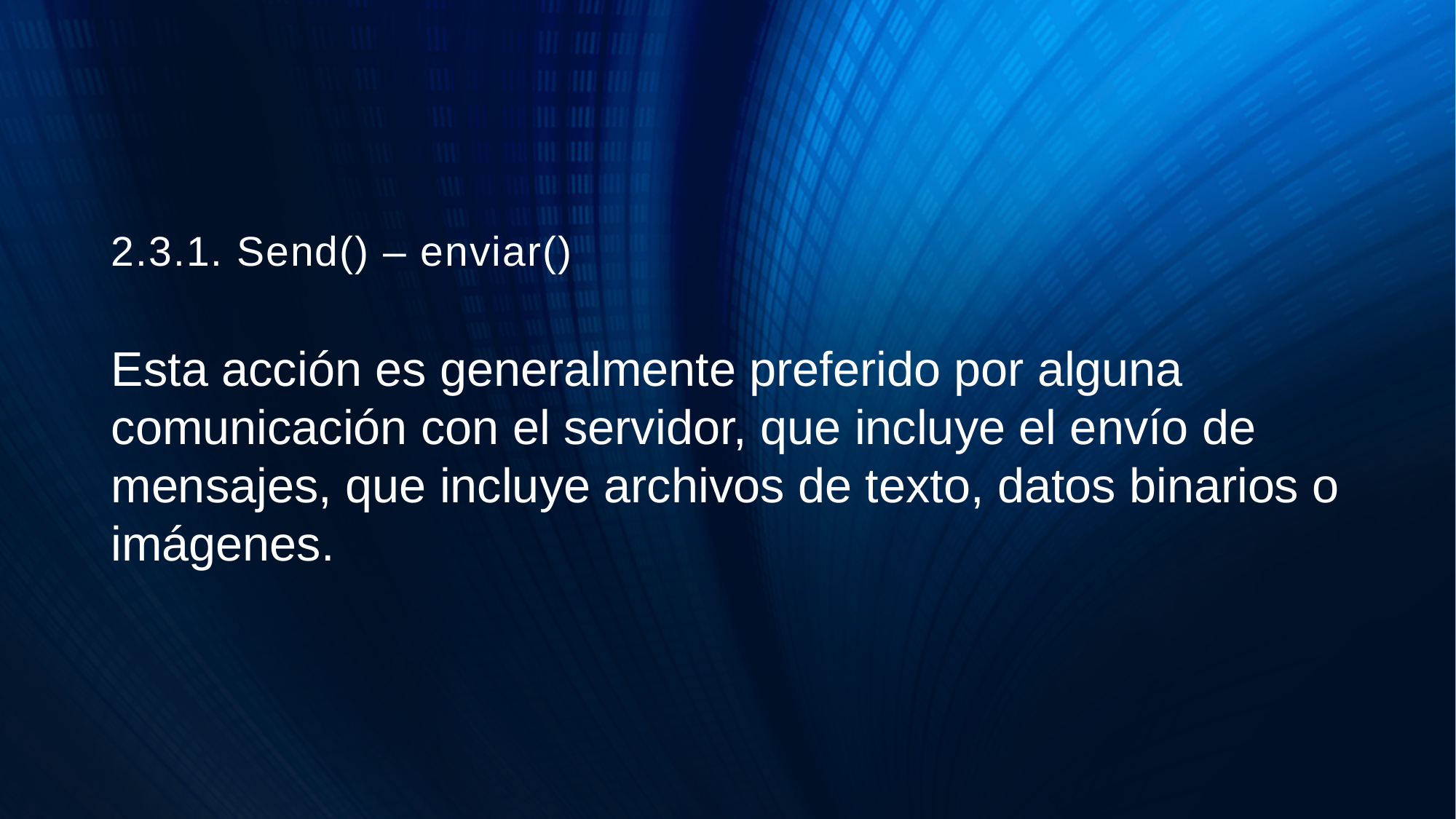

# 2.3.1. Send() – enviar()
Esta acción es generalmente preferido por alguna comunicación con el servidor, que incluye el envío de mensajes, que incluye archivos de texto, datos binarios o imágenes.